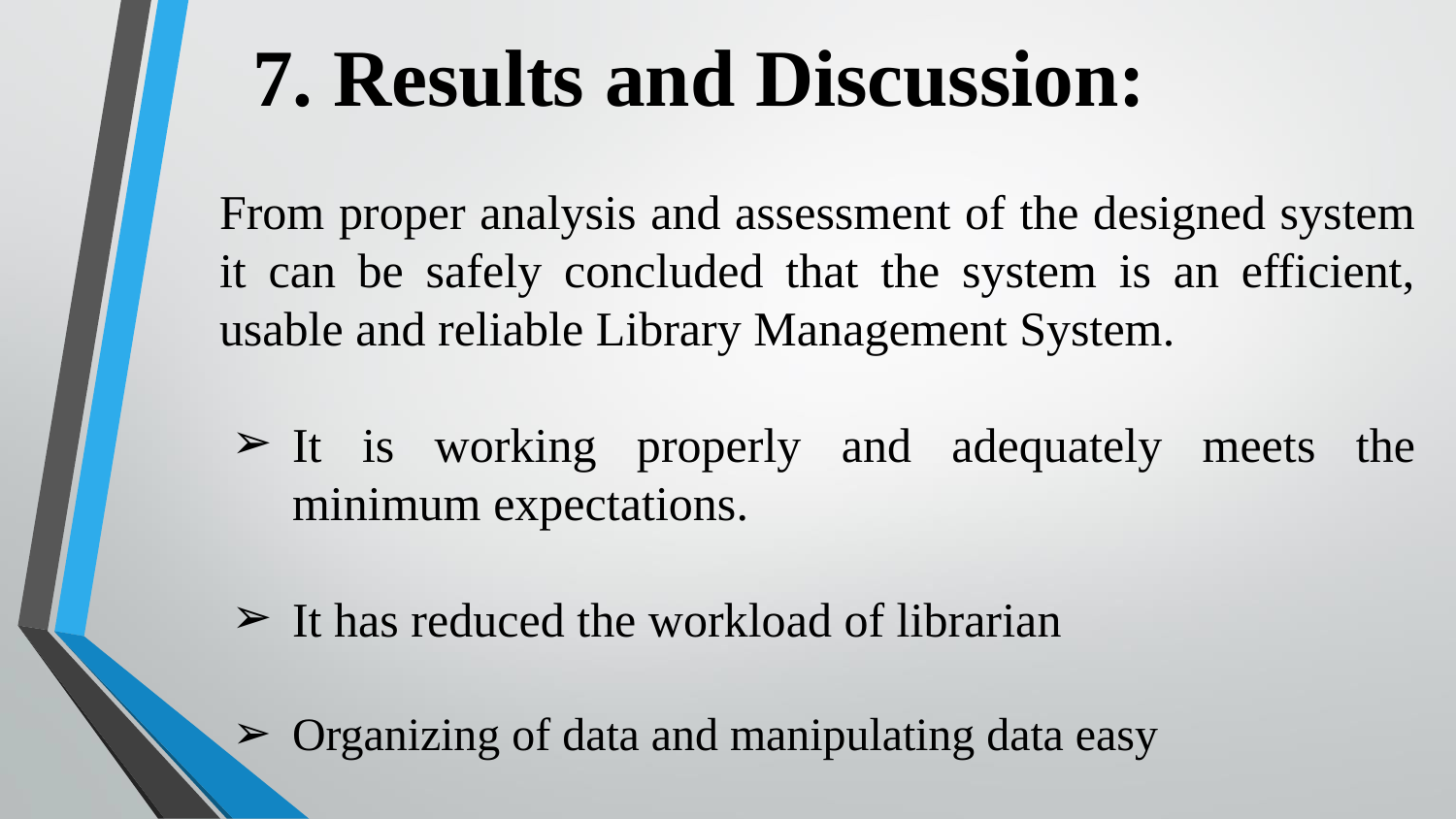

# 7. Results and Discussion:

From proper analysis and assessment of the designed system it can be safely concluded that the system is an efficient, usable and reliable Library Management System.

It is working properly and adequately meets the minimum expectations.

It has reduced the workload of librarian

Organizing of data and manipulating data easy